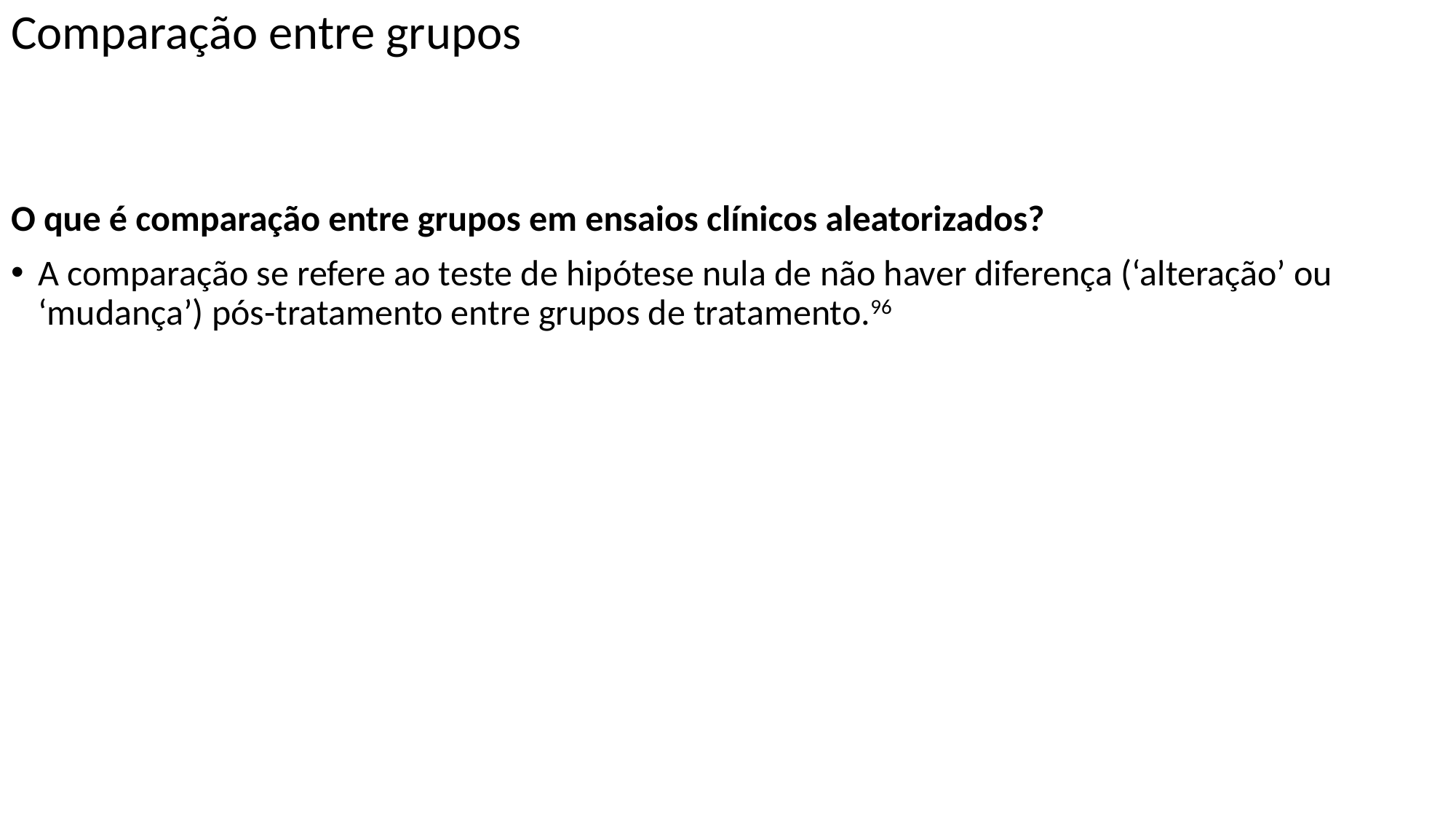

# Comparação entre grupos

O que é comparação entre grupos em ensaios clínicos aleatorizados?
A comparação se refere ao teste de hipótese nula de não haver diferença (‘alteração’ ou ‘mudança’) pós-tratamento entre grupos de tratamento.96